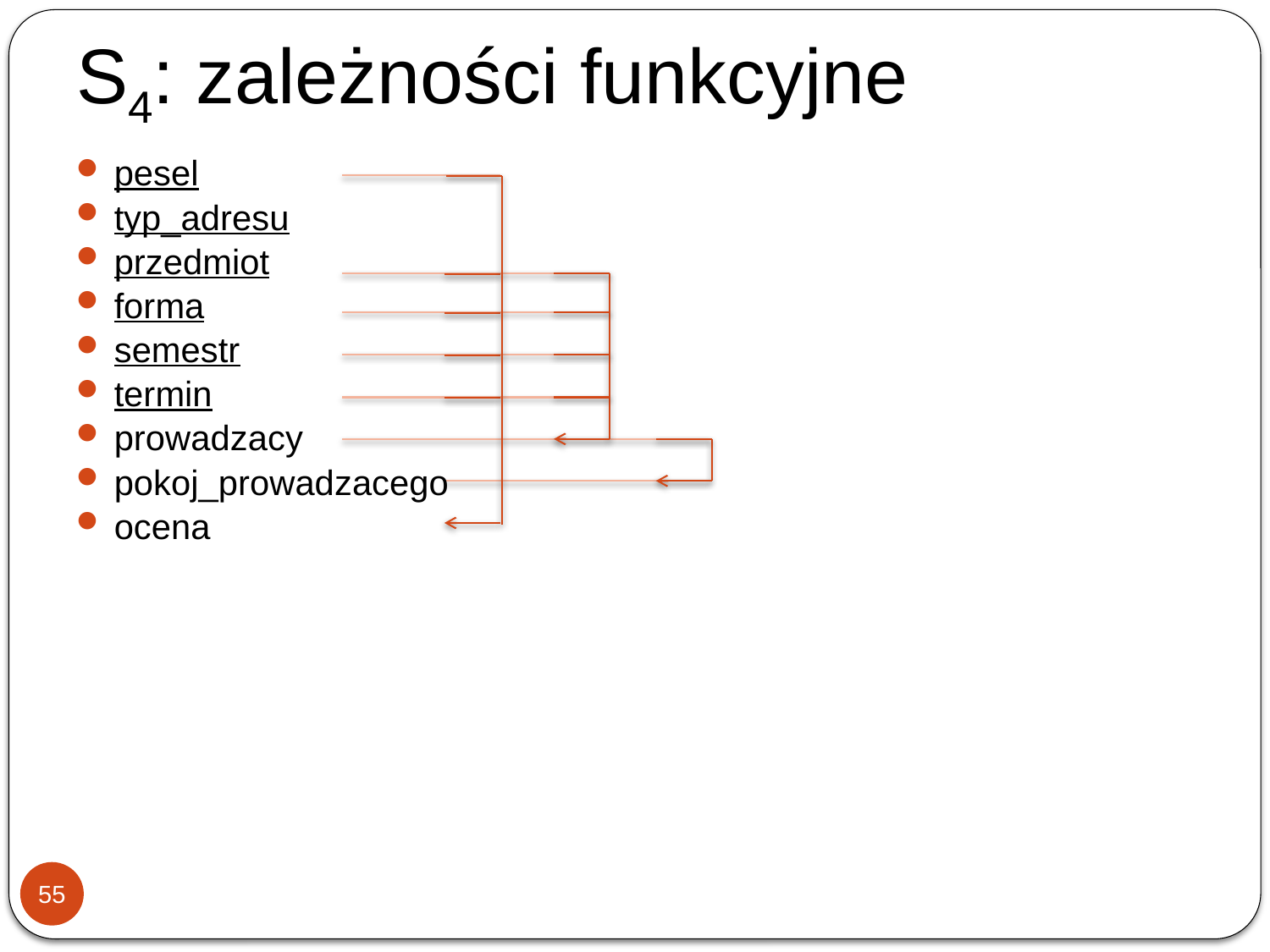

S4: zależności funkcyjne
pesel
typ_adresu
przedmiot
forma
semestr
termin
prowadzacy
pokoj_prowadzacego
ocena

55